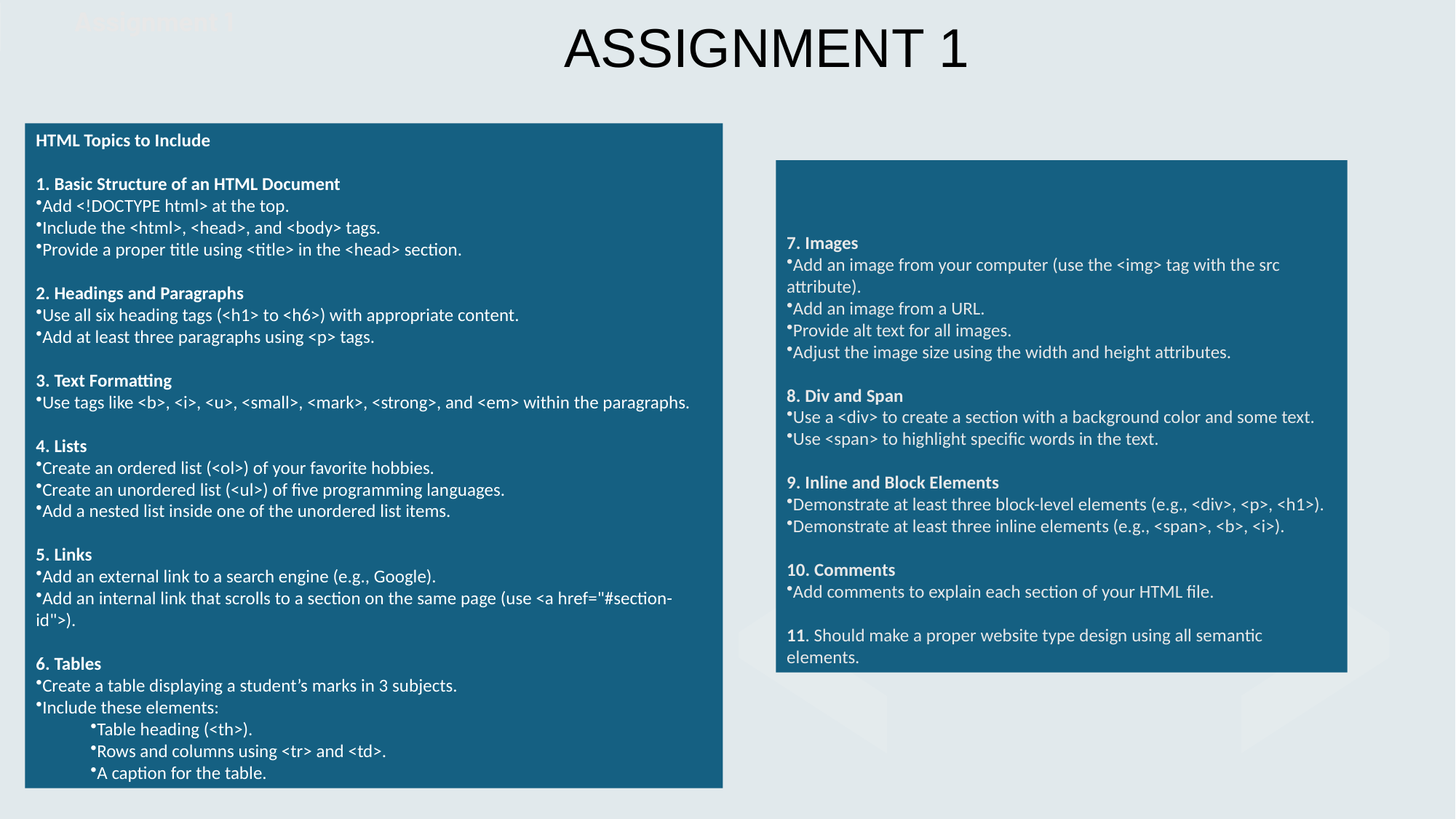

Assignment 1
ASSIGNMENT 1
HTML Topics to Include

1. Basic Structure of an HTML Document
Add <!DOCTYPE html> at the top.
Include the <html>, <head>, and <body> tags.
Provide a proper title using <title> in the <head> section.

2. Headings and Paragraphs
Use all six heading tags (<h1> to <h6>) with appropriate content.
Add at least three paragraphs using <p> tags.

3. Text Formatting
Use tags like <b>, <i>, <u>, <small>, <mark>, <strong>, and <em> within the paragraphs.

4. Lists
Create an ordered list (<ol>) of your favorite hobbies.
Create an unordered list (<ul>) of five programming languages.
Add a nested list inside one of the unordered list items.

5. Links
Add an external link to a search engine (e.g., Google).
Add an internal link that scrolls to a section on the same page (use <a href="#section-id">).

6. Tables
Create a table displaying a student’s marks in 3 subjects.
Include these elements:
Table heading (<th>).
Rows and columns using <tr> and <td>.
A caption for the table.

7. Images
Add an image from your computer (use the <img> tag with the src attribute).
Add an image from a URL.
Provide alt text for all images.
Adjust the image size using the width and height attributes.

8. Div and Span
Use a <div> to create a section with a background color and some text.
Use <span> to highlight specific words in the text.

9. Inline and Block Elements
Demonstrate at least three block-level elements (e.g., <div>, <p>, <h1>).
Demonstrate at least three inline elements (e.g., <span>, <b>, <i>).

10. Comments
Add comments to explain each section of your HTML file.

11. Should make a proper website type design using all semantic elements.